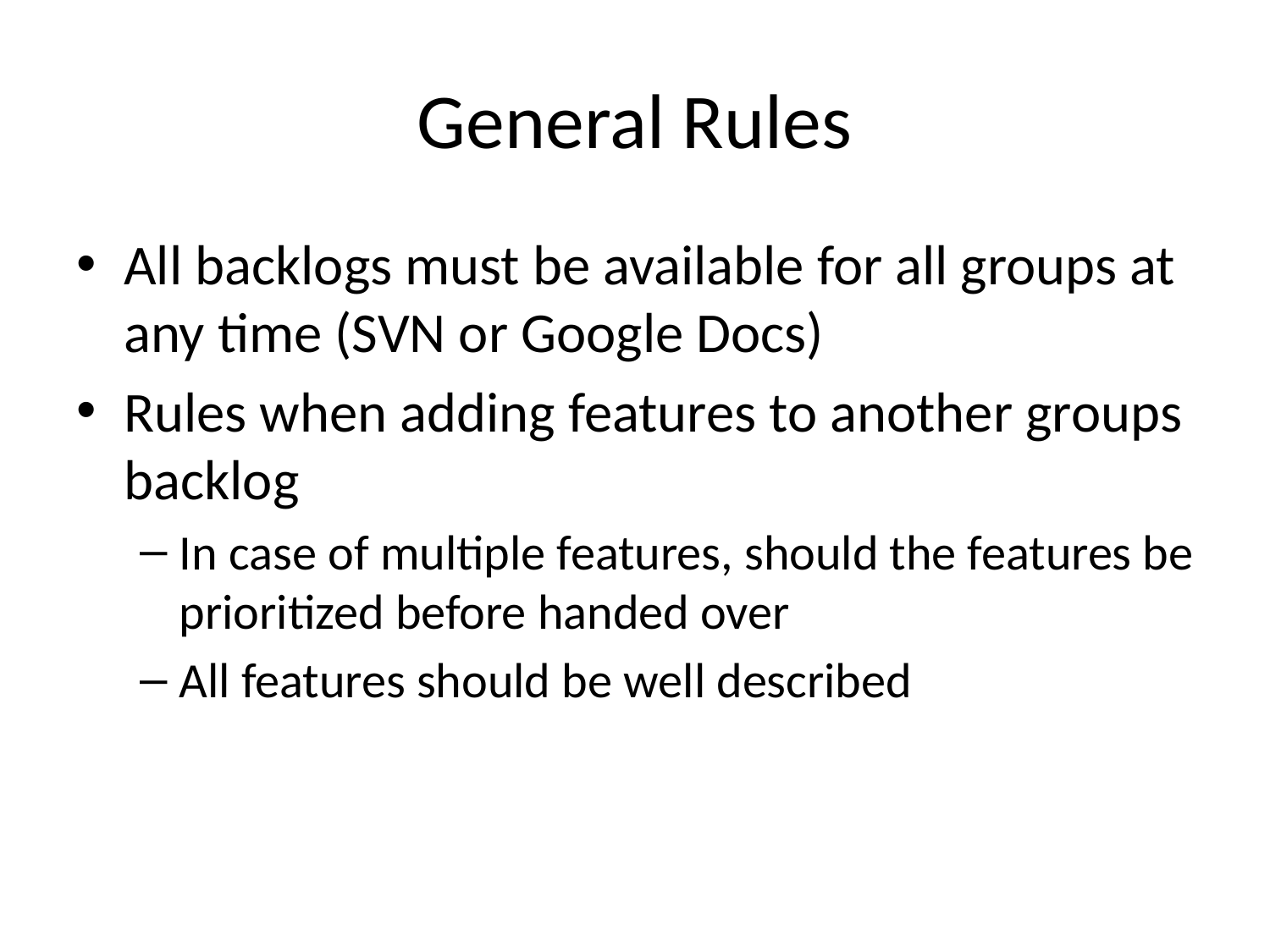

# General Rules
All backlogs must be available for all groups at any time (SVN or Google Docs)
Rules when adding features to another groups backlog
In case of multiple features, should the features be prioritized before handed over
All features should be well described